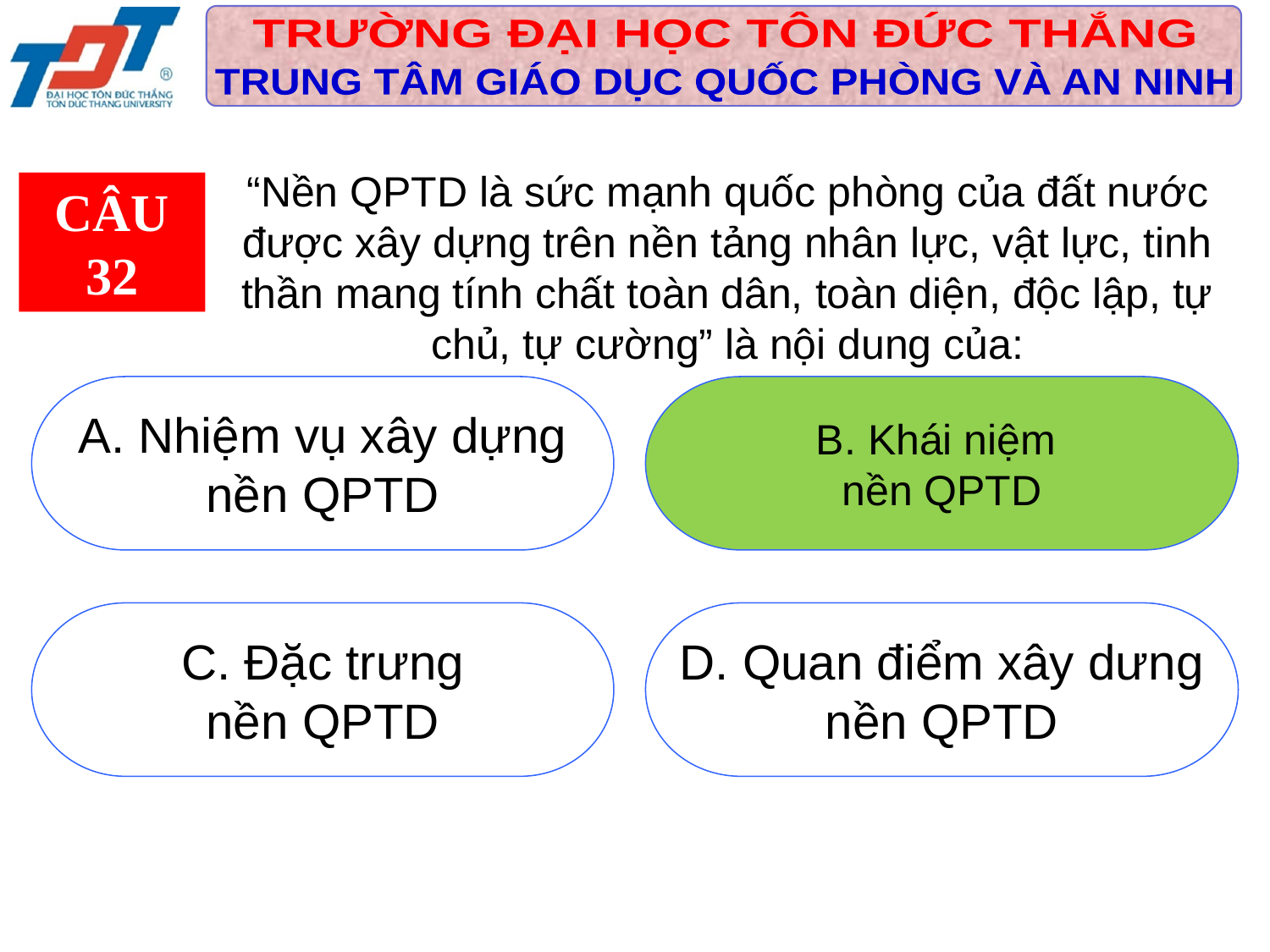

“Nền QPTD là sức mạnh quốc phòng của đất nước được xây dựng trên nền tảng nhân lực, vật lực, tinh thần mang tính chất toàn dân, toàn diện, độc lập, tự chủ, tự cường” là nội dung của:
CÂU 32
 A. Nhiệm vụ xây dựng
nền QPTD
B. Khái niệm
nền QPTD
 C. Đặc trưng
nền QPTD
 D. Quan điểm xây dưng
nền QPTD